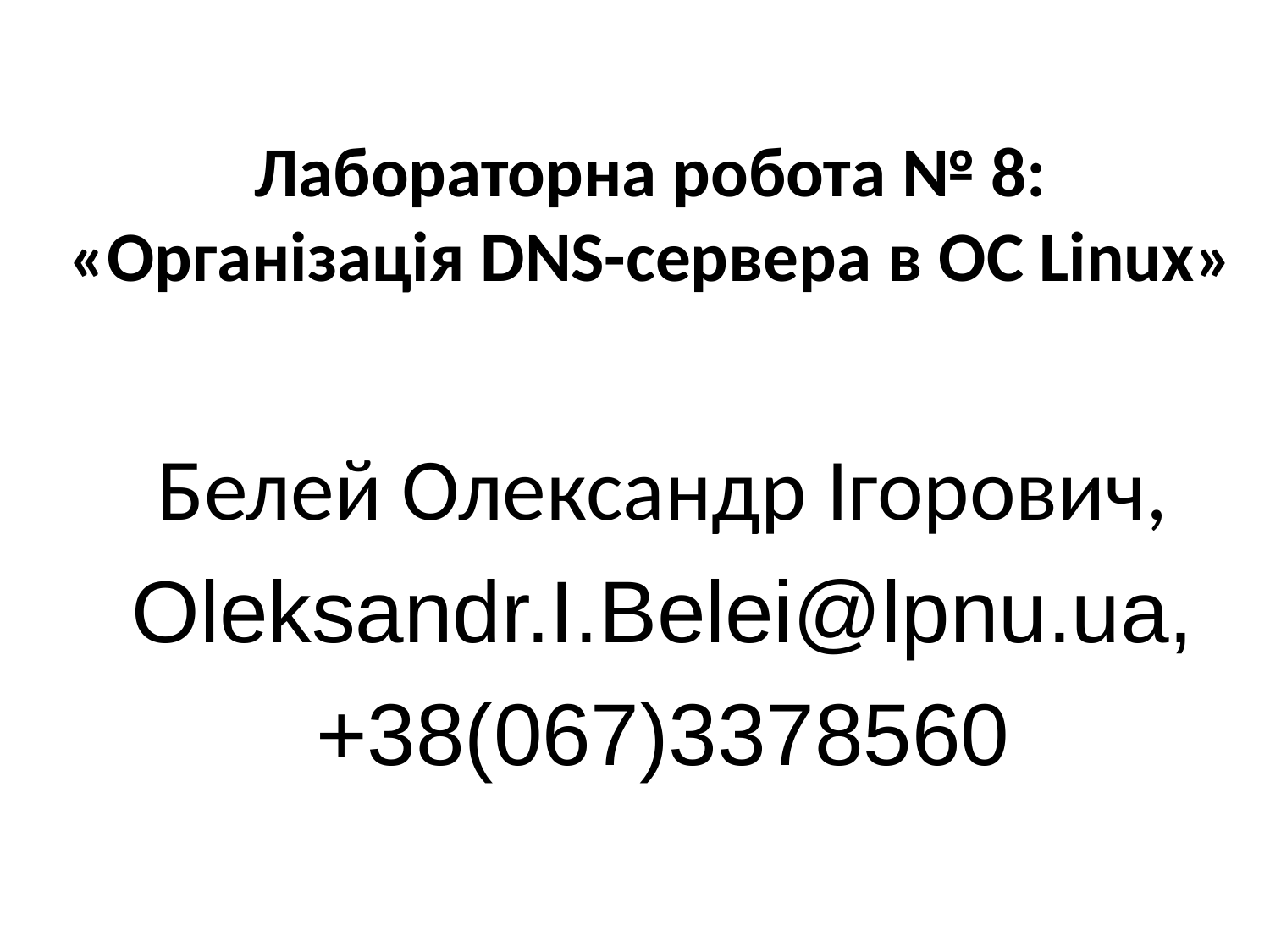

# Лабораторна робота № 8: «Організація DNS-сервера в OC Linux»
Белей Олександр Ігорович,
Oleksandr.I.Belei@lpnu.ua,
+38(067)3378560